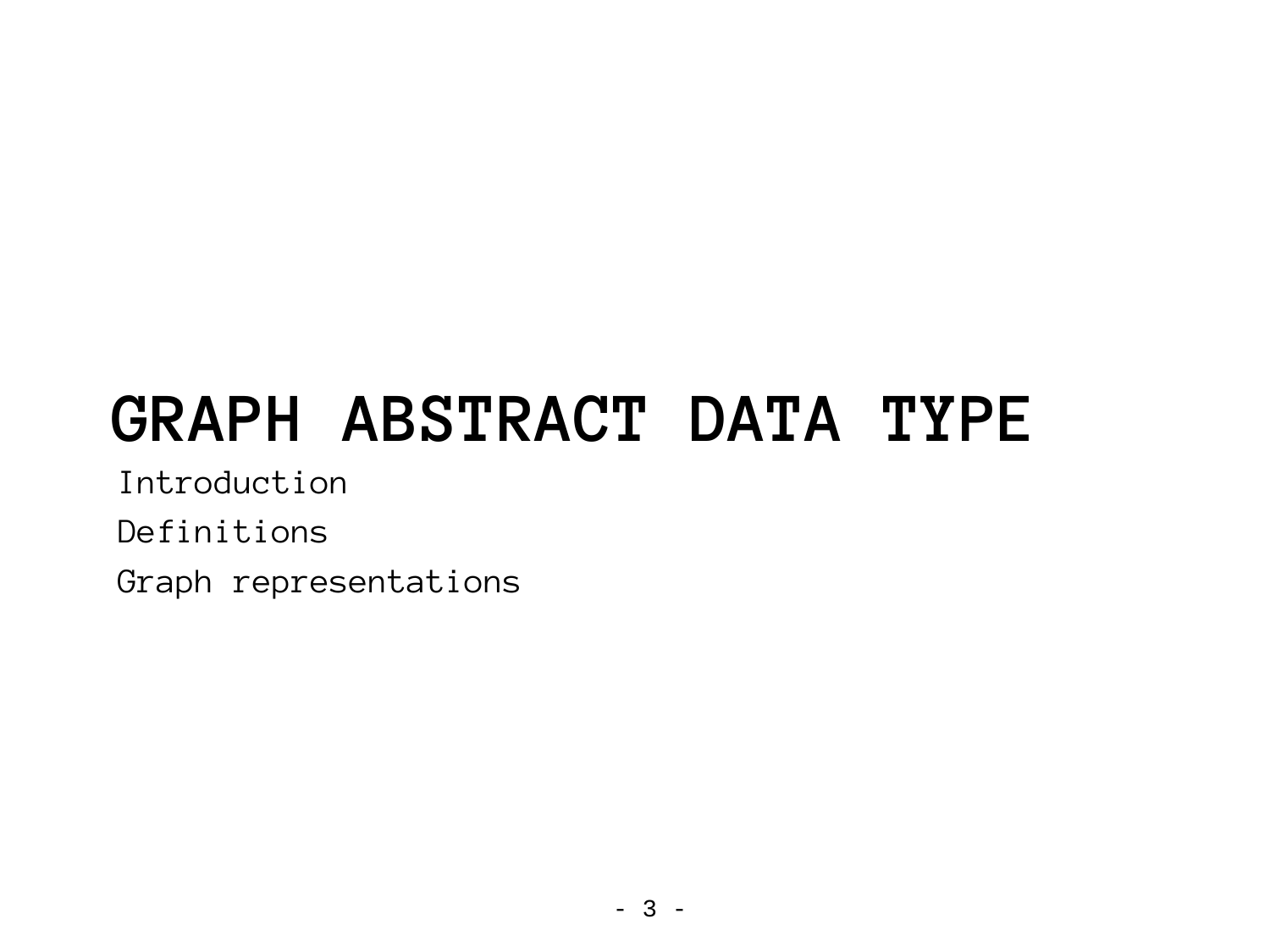

# Graph Abstract Data Type
Introduction
Definitions
Graph representations
- 3 -